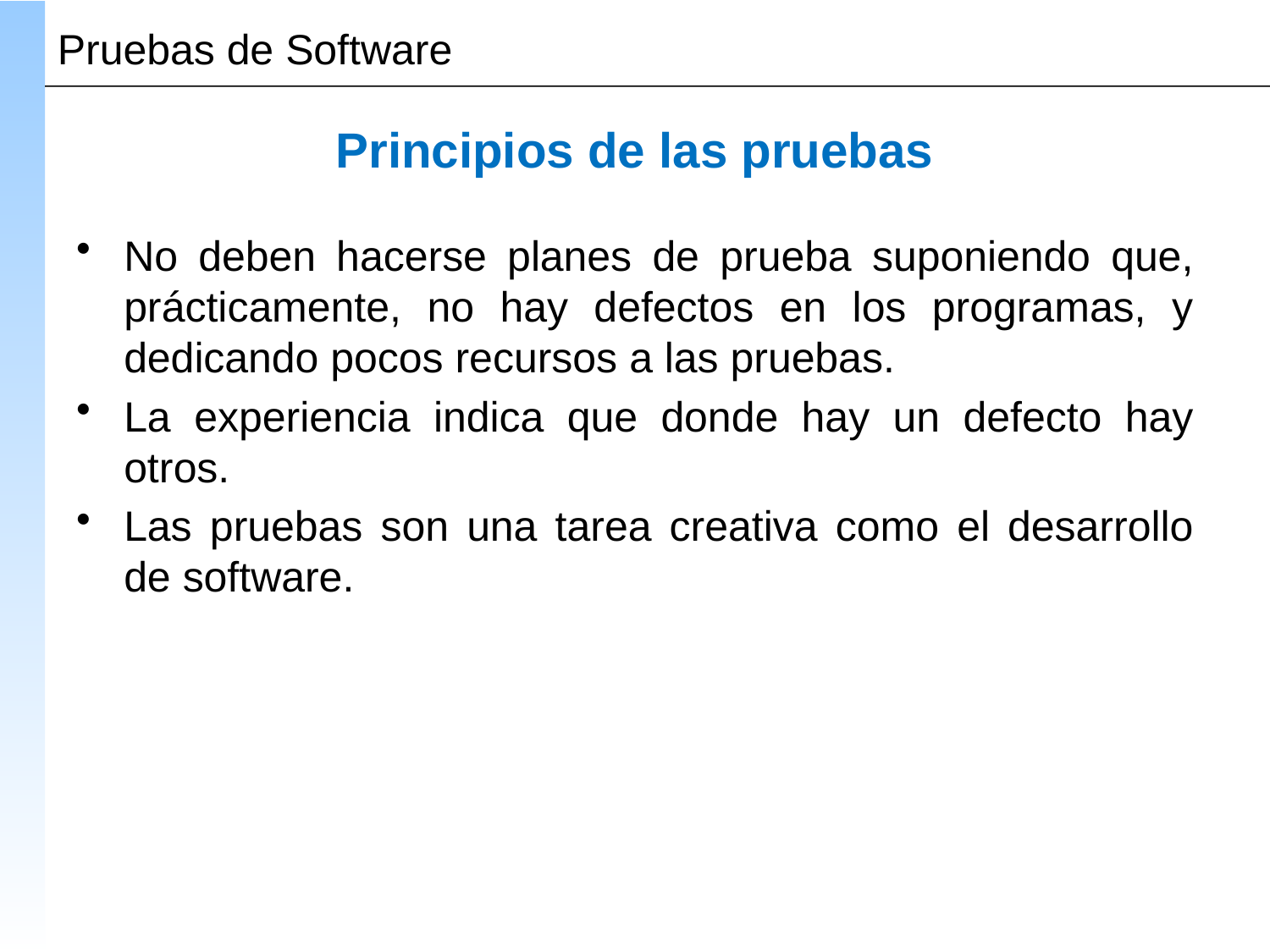

# Principios de las pruebas
No deben hacerse planes de prueba suponiendo que, prácticamente, no hay defectos en los programas, y dedicando pocos recursos a las pruebas.
La experiencia indica que donde hay un defecto hay otros.
Las pruebas son una tarea creativa como el desarrollo de software.